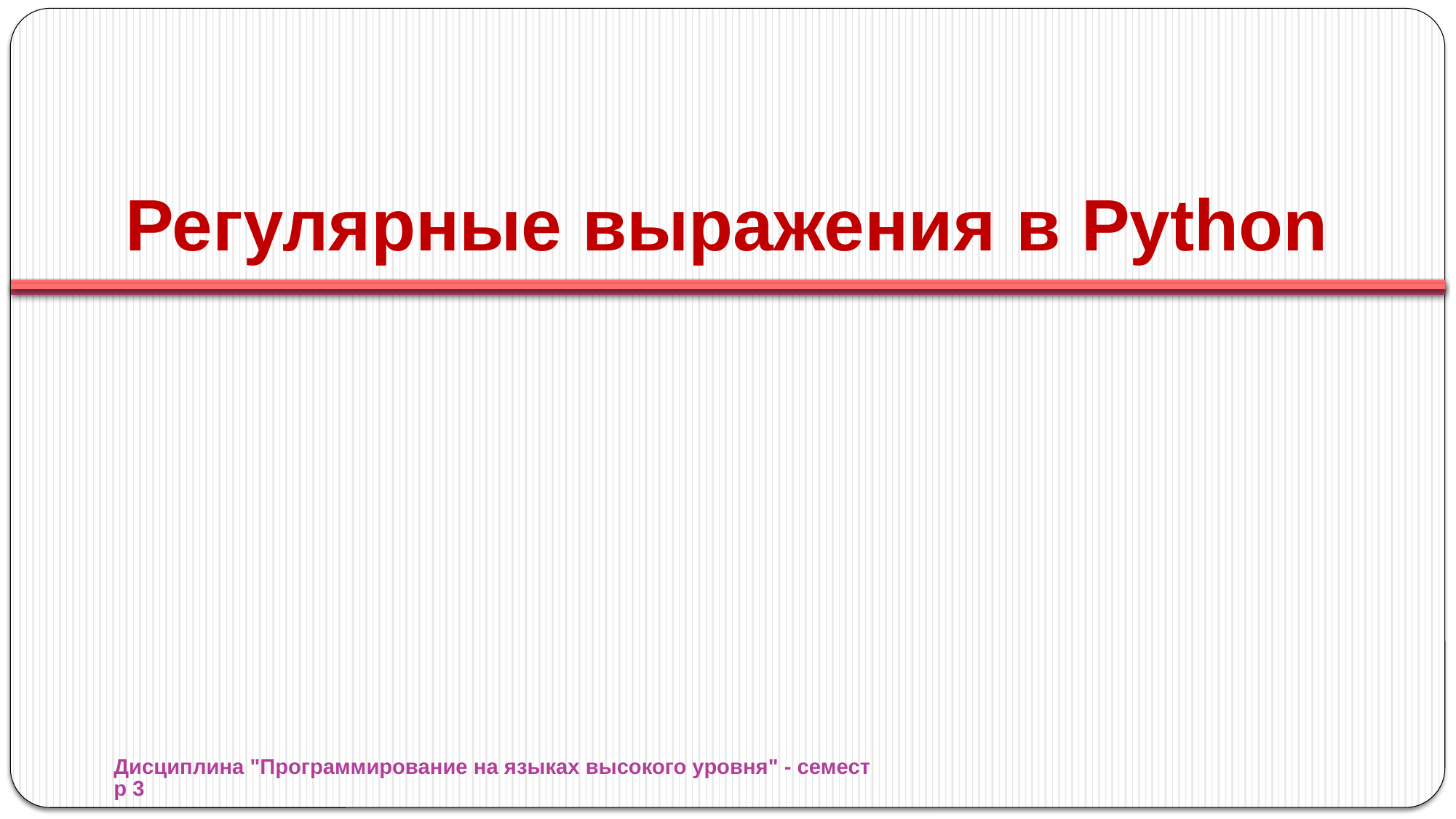

# Регулярные выражения в Python

Дисциплина "Программирование на языках высокого уровня" - семестр 3